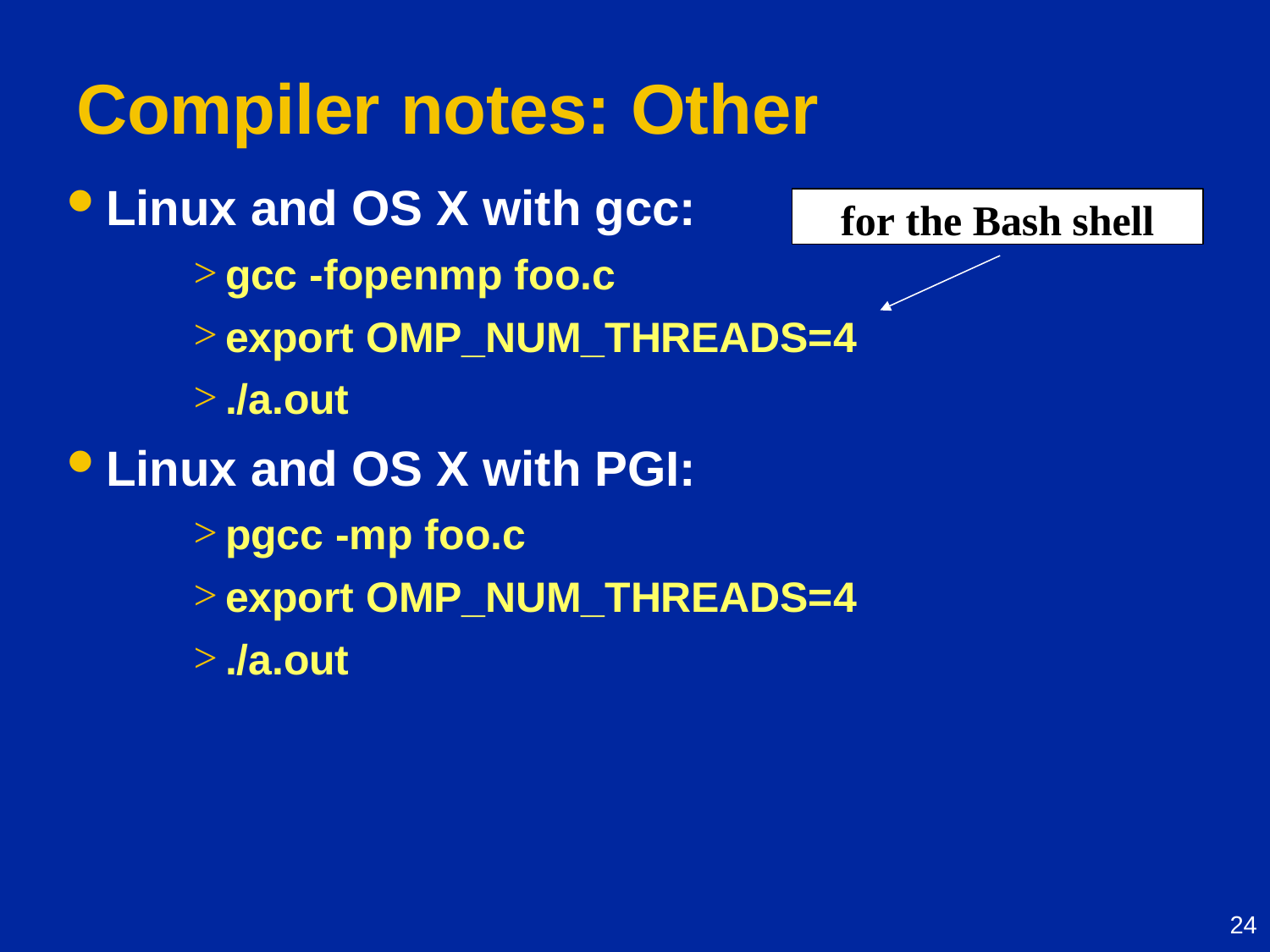

# Compiler notes: Other
Linux and OS X with gcc:
gcc -fopenmp foo.c
for the Bash shell

export OMP_NUM_THREADS=4
./a.out
Linux and OS X with PGI:
pgcc -mp foo.c
export OMP_NUM_THREADS=4
./a.out
24